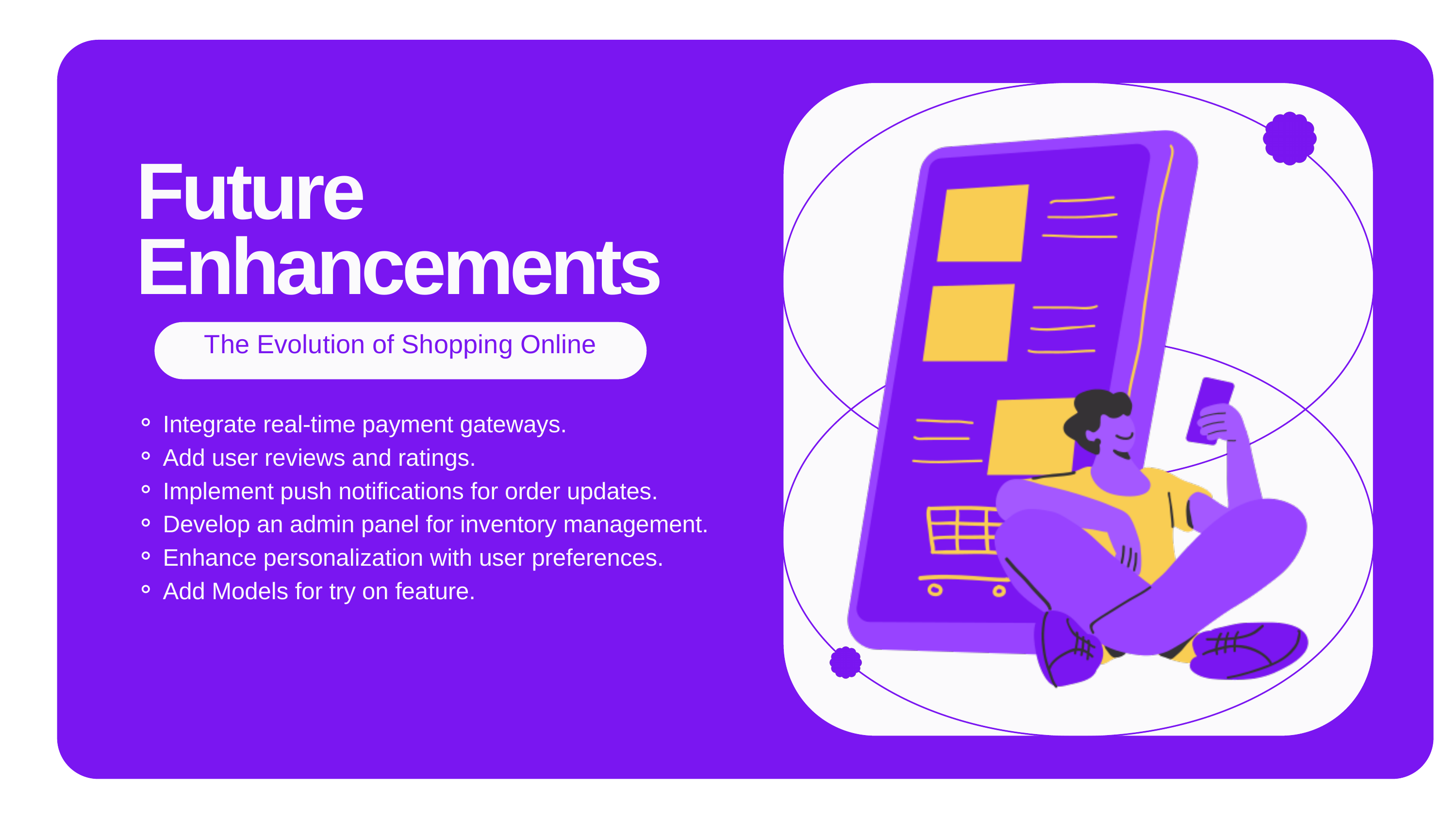

Future Enhancements

The Evolution of Shopping Online

Integrate real-time payment gateways.
Add user reviews and ratings.
Implement push notifications for order updates.
Develop an admin panel for inventory management.
Enhance personalization with user preferences.
Add Models for try on feature.